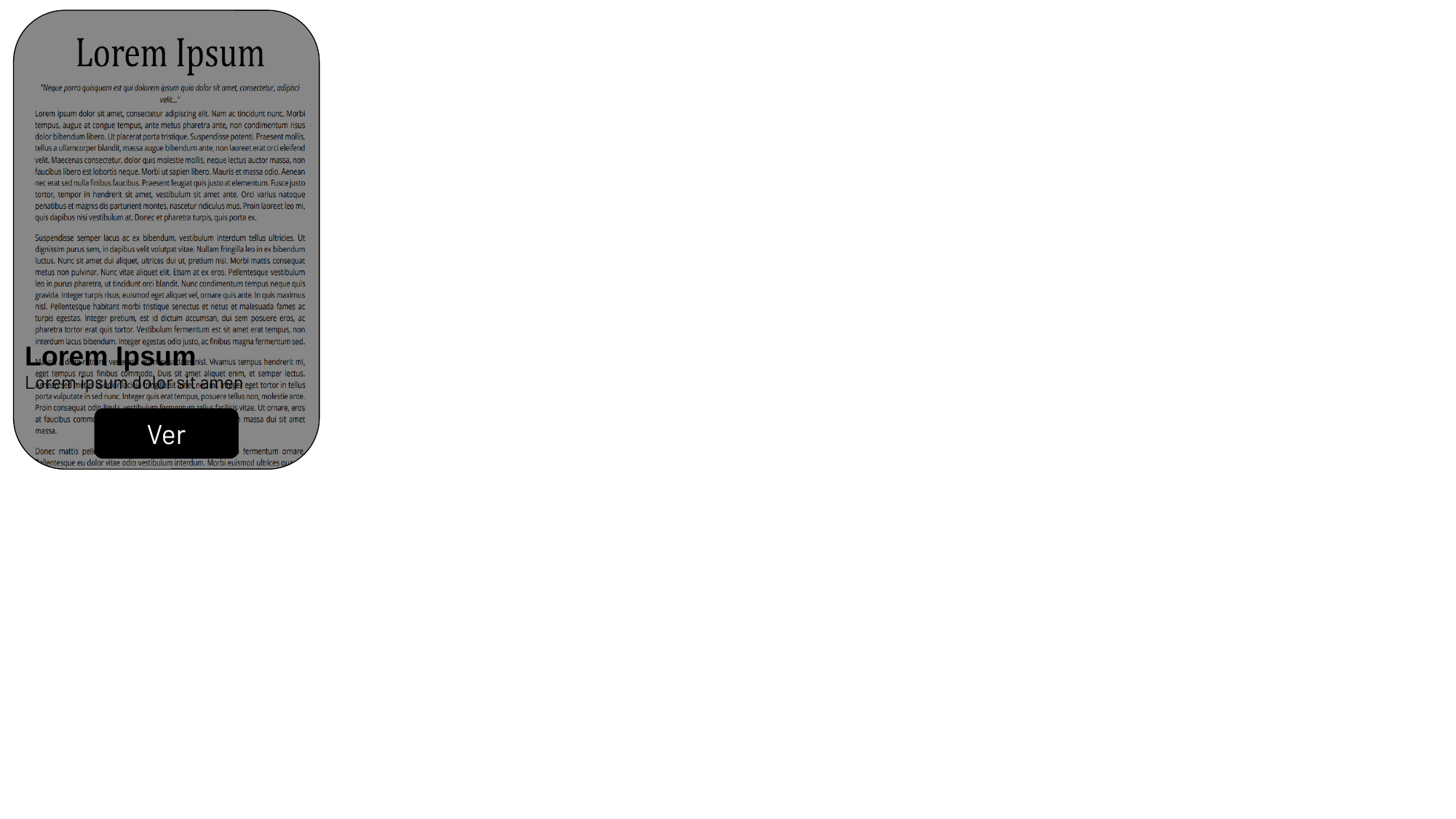

Lorem Ipsum
Lorem ipsum dolor sit amen
Ver